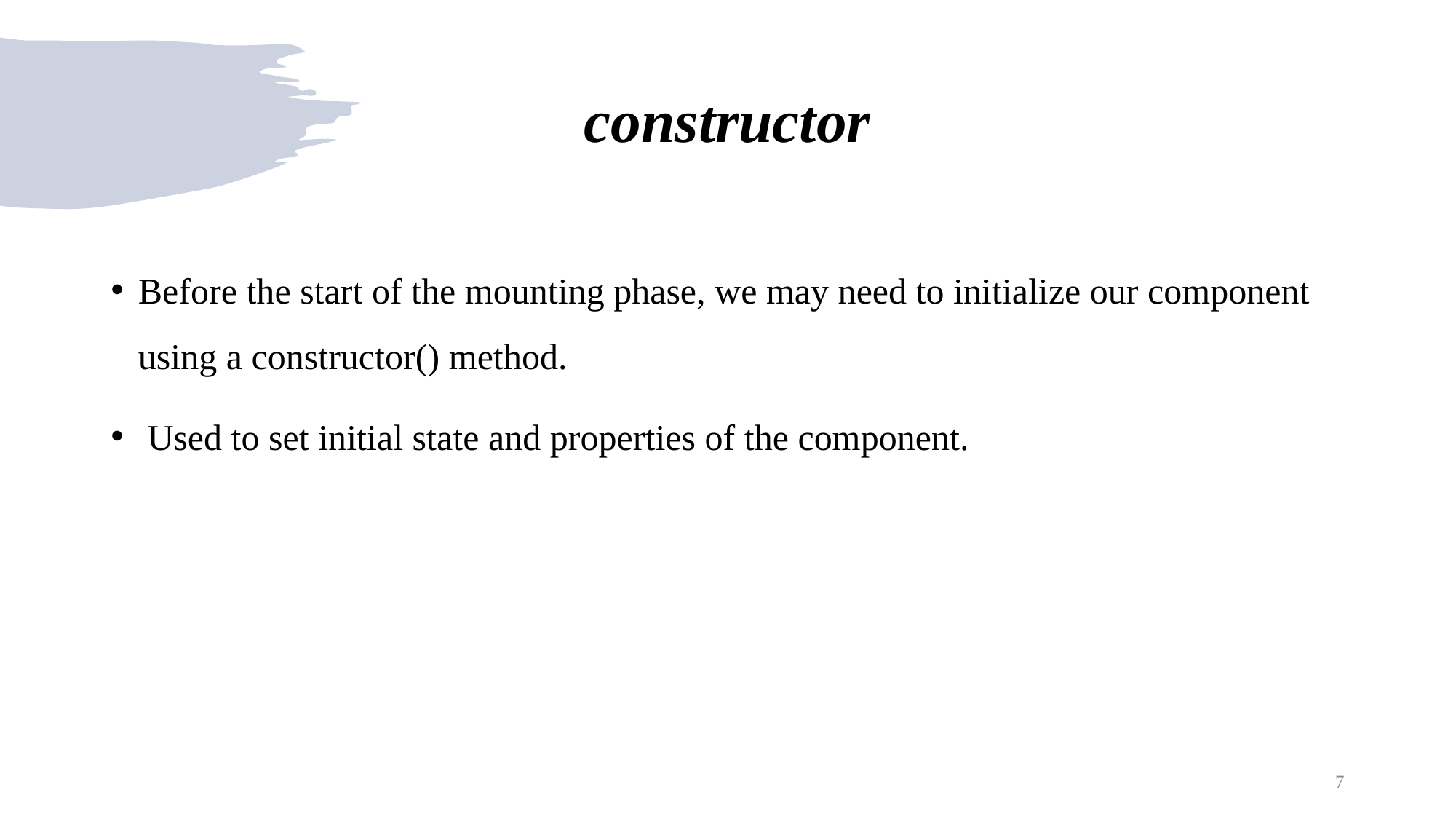

# constructor
Before the start of the mounting phase, we may need to initialize our component using a constructor() method.
 Used to set initial state and properties of the component.
7